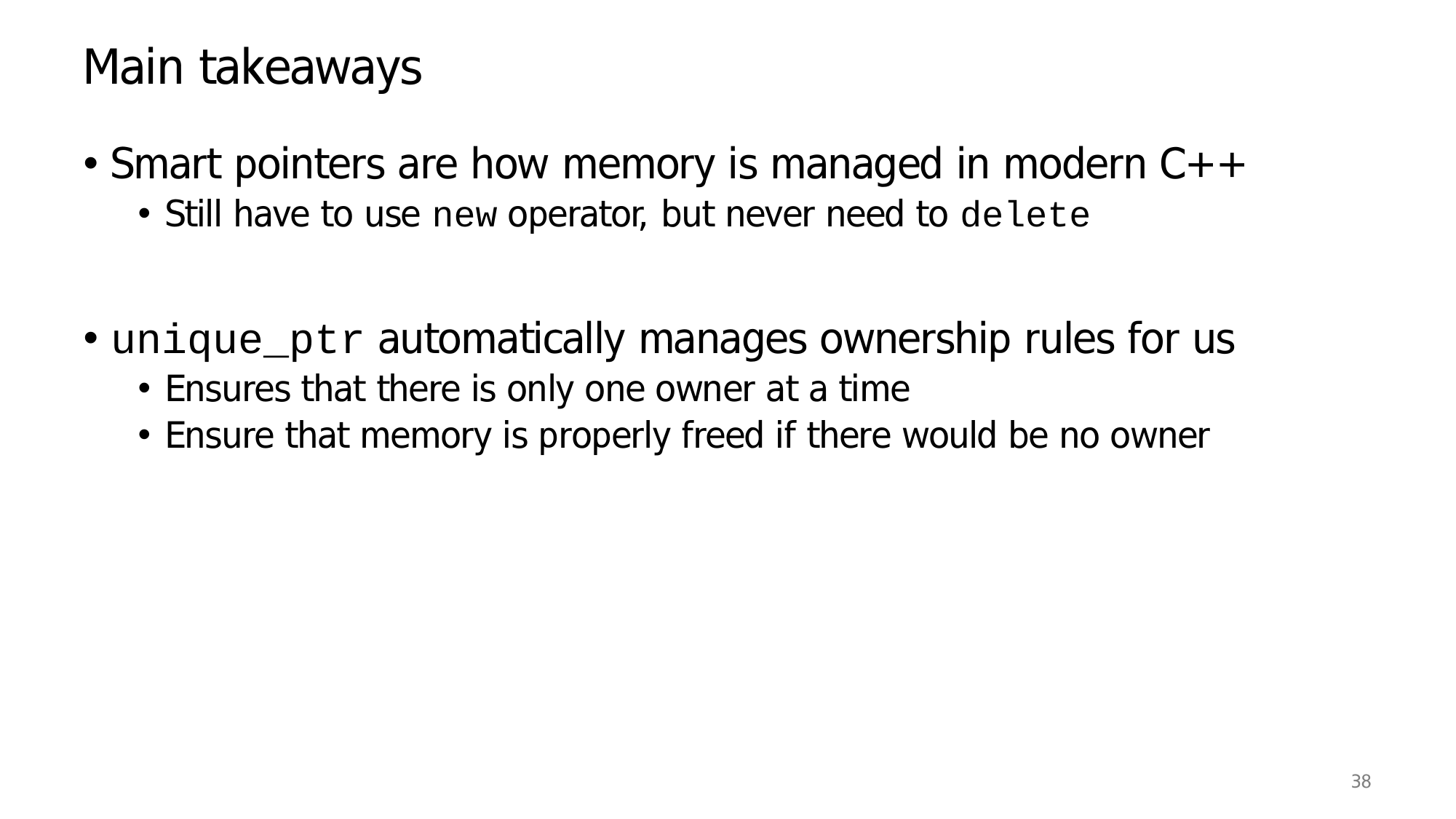

# Main takeaways
Smart pointers are how memory is managed in modern C++
Still have to use new operator, but never need to delete

unique_ptr automatically manages ownership rules for us
Ensures that there is only one owner at a time
Ensure that memory is properly freed if there would be no owner
38